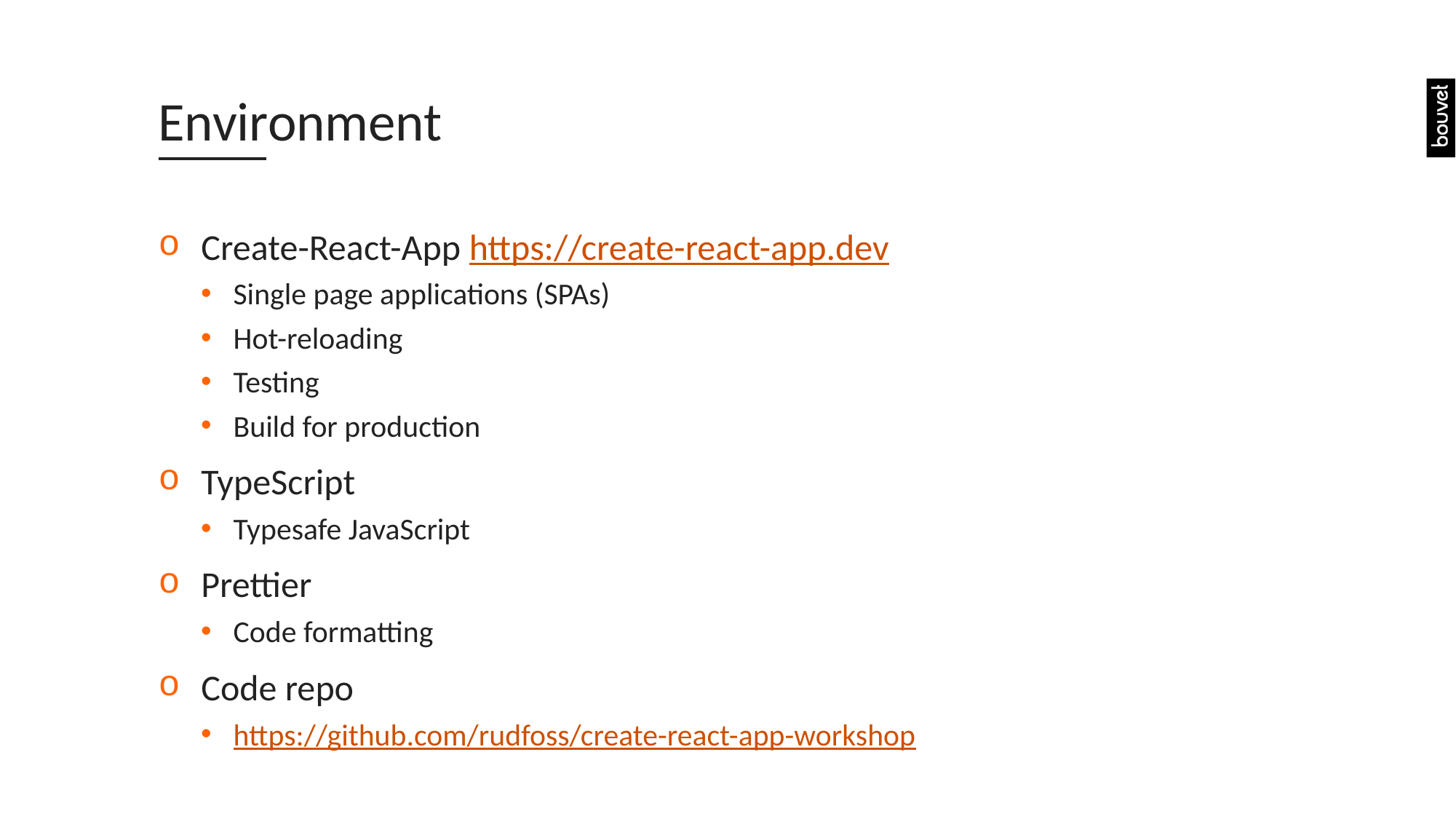

# Environment
Create-React-App https://create-react-app.dev
Single page applications (SPAs)
Hot-reloading
Testing
Build for production
TypeScript
Typesafe JavaScript
Prettier
Code formatting
Code repo
https://github.com/rudfoss/create-react-app-workshop